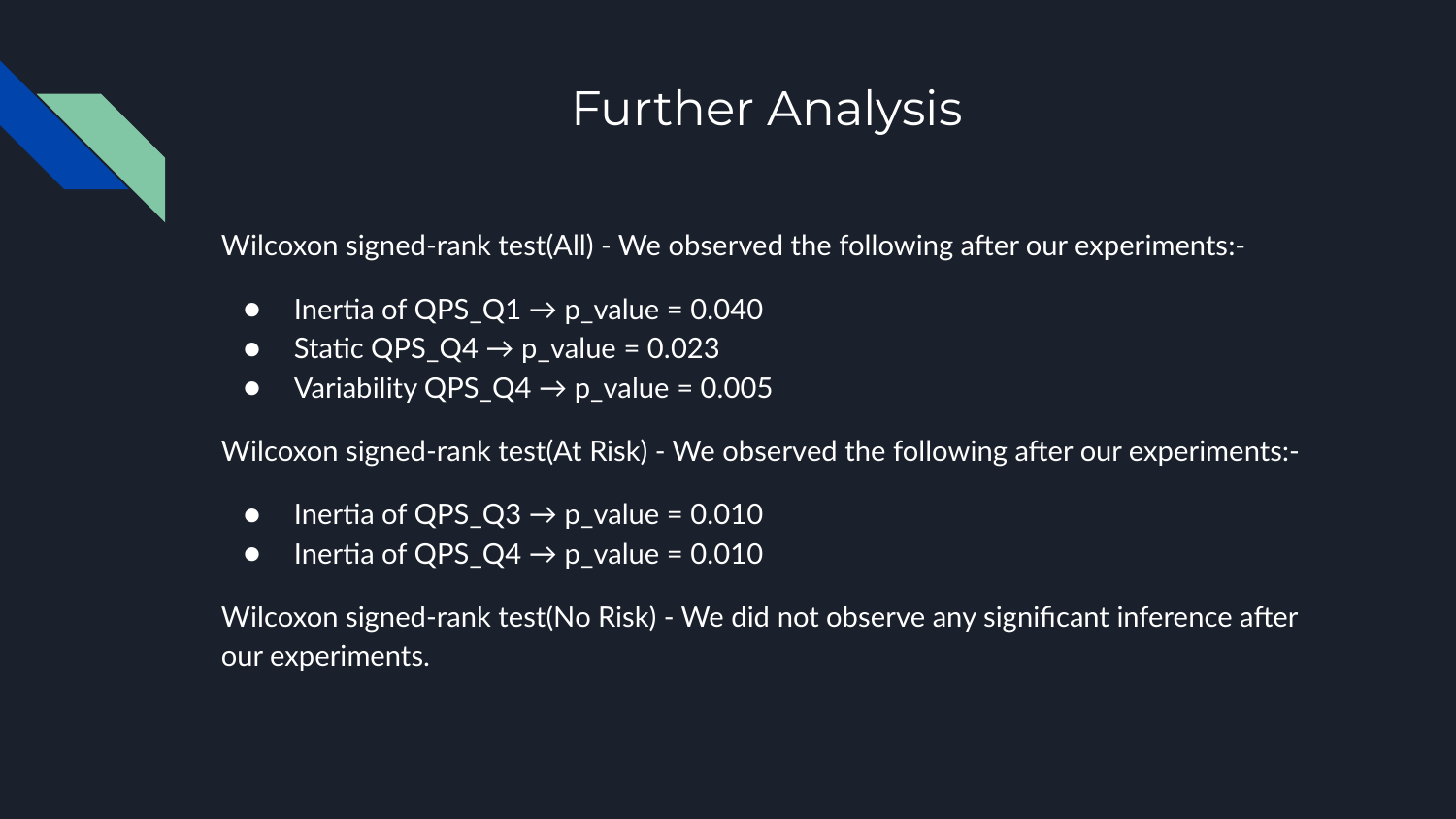

# Further Analysis
Wilcoxon signed-rank test(All) - We observed the following after our experiments:-
Inertia of QPS_Q1 → p_value = 0.040
Static QPS_Q4 → p_value = 0.023
Variability QPS_Q4 → p_value = 0.005
Wilcoxon signed-rank test(At Risk) - We observed the following after our experiments:-
Inertia of QPS_Q3 → p_value = 0.010
Inertia of QPS_Q4 → p_value = 0.010
Wilcoxon signed-rank test(No Risk) - We did not observe any significant inference after our experiments.